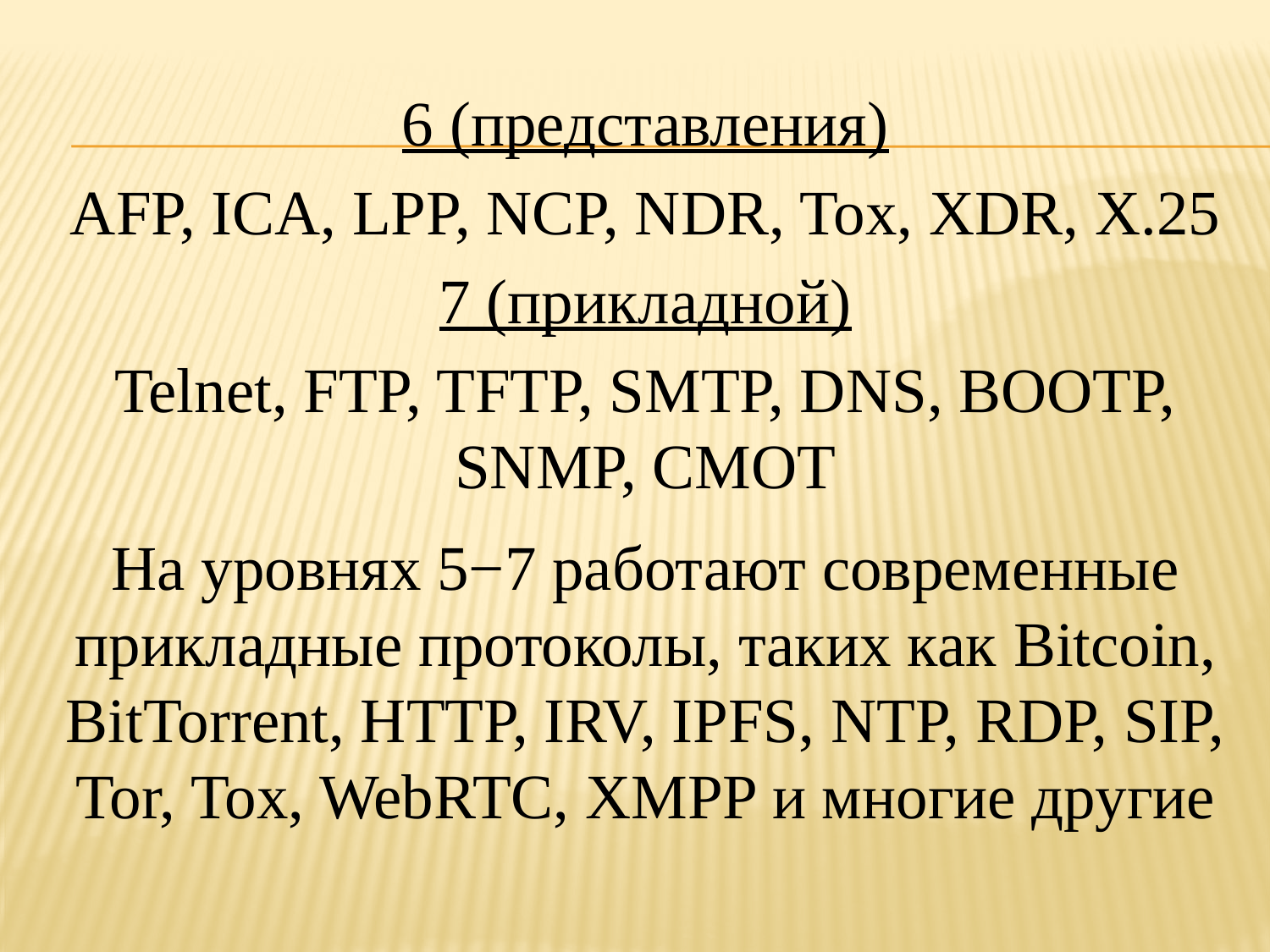

6 (представления)
AFP, ICA, LPP, NCP, NDR, Tox, XDR, X.25
7 (прикладной)
Telnet, FTP, TFTP, SMTP, DNS, BOOTP, SNMP, CMOT

На уровнях 5−7 работают современные прикладные протоколы, таких как Bitcoin, BitTorrent, HTTP, IRV, IPFS, NTP, RDP, SIP, Tor, Tox, WebRTC, XMPP и многие другие